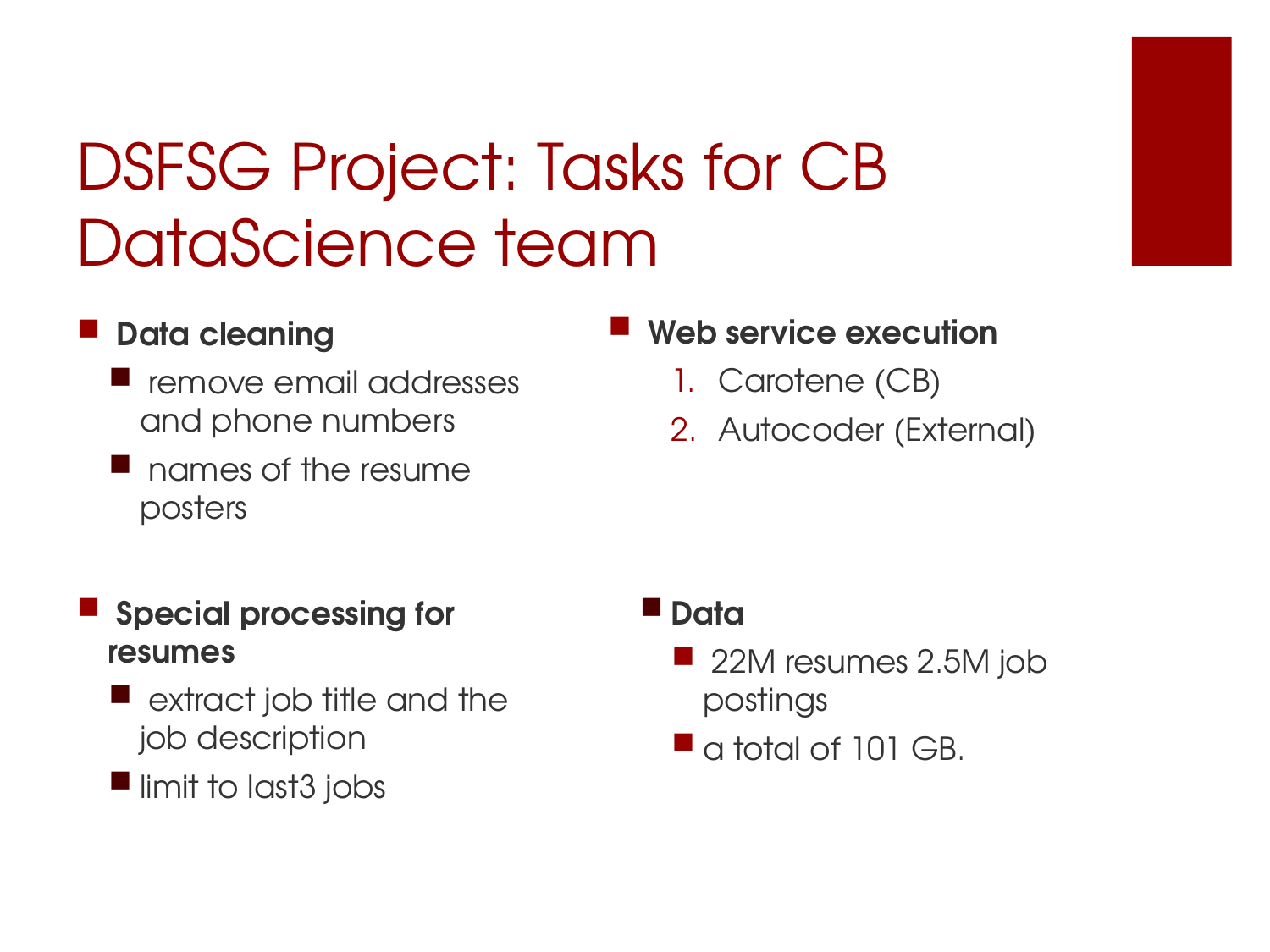

# DSFSG Project: Tasks for CB DataScience team
 Web service execution
Carotene (CB)
Autocoder (External)
 Data cleaning
 remove email addresses and phone numbers
 names of the resume posters
 Special processing for resumes
 extract job title and the job description
limit to last3 jobs

Data
 22M resumes 2.5M job postings
a total of 101 GB.